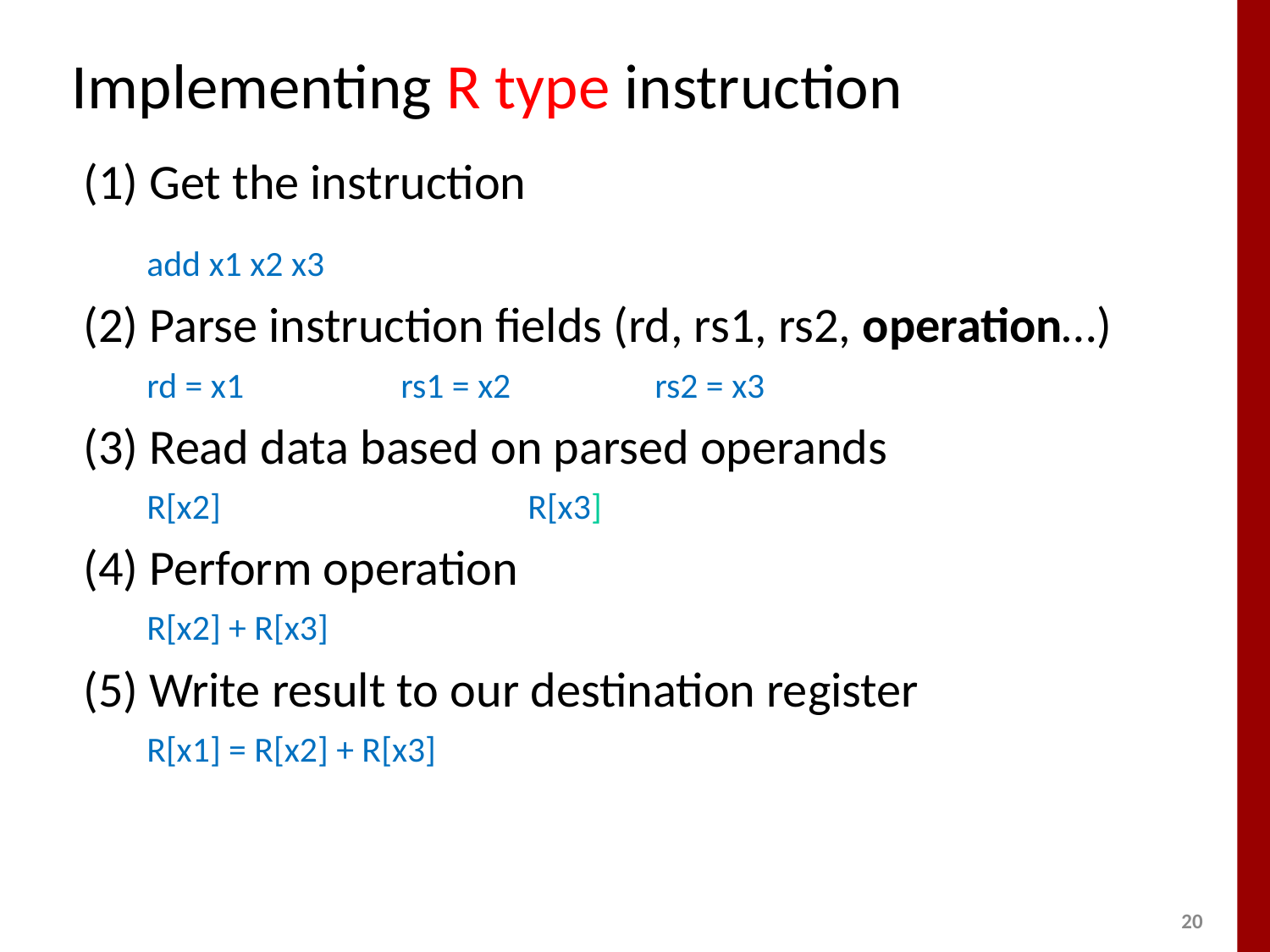

# Implementing R type instruction
(1) Get the instruction
add x1 x2 x3
(2) Parse instruction fields (rd, rs1, rs2, operation…)
rd = x1		rs1 = x2		rs2 = x3
(3) Read data based on parsed operands
R[x2]			R[x3]
(4) Perform operation
R[x2] + R[x3]
(5) Write result to our destination register
R[x1] = R[x2] + R[x3]